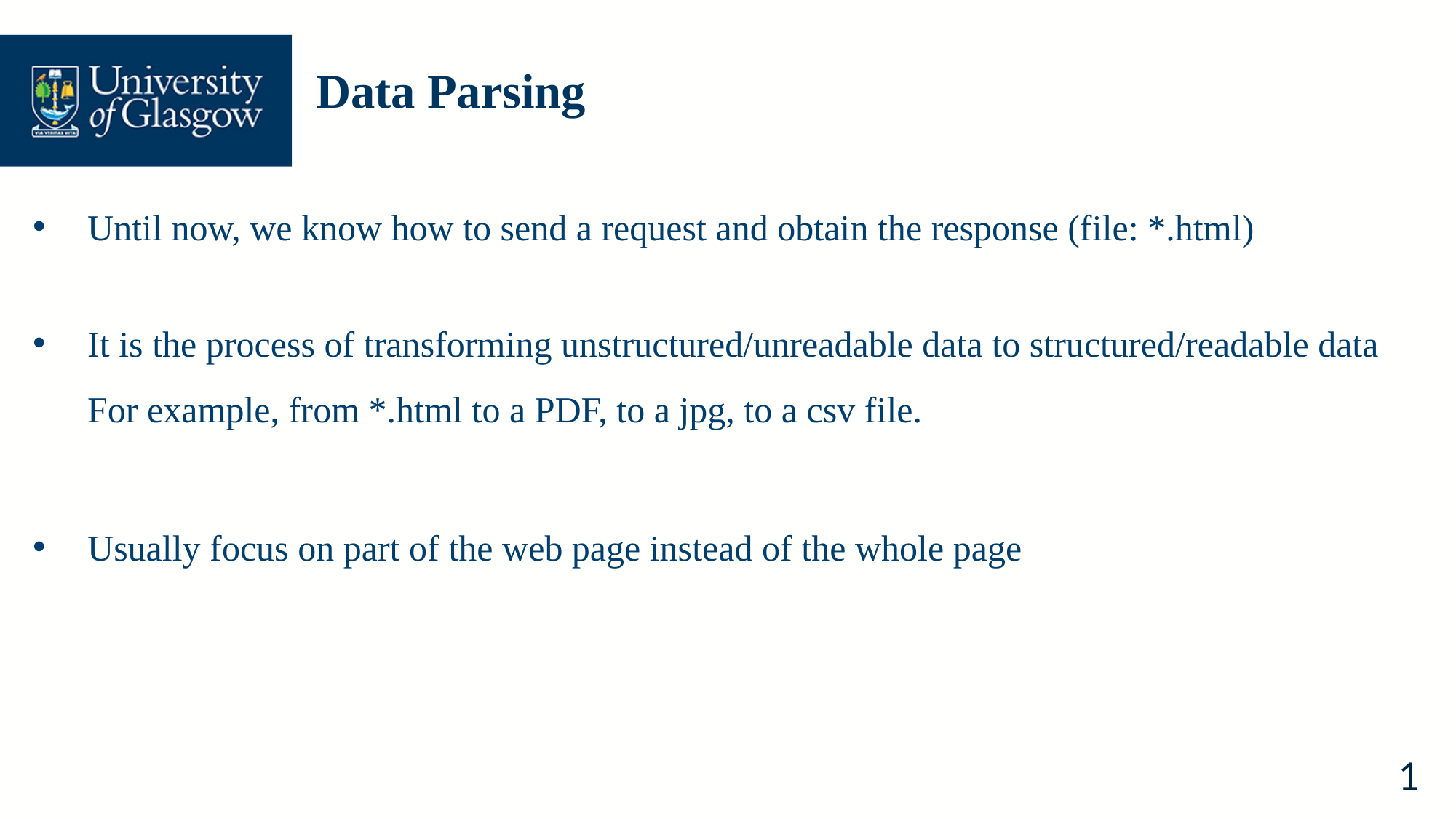

# Data Parsing
Until now, we know how to send a request and obtain the response (file: *.html)
It is the process of transforming unstructured/unreadable data to structured/readable data
For example, from *.html to a PDF, to a jpg, to a csv file.
Usually focus on part of the web page instead of the whole page

1